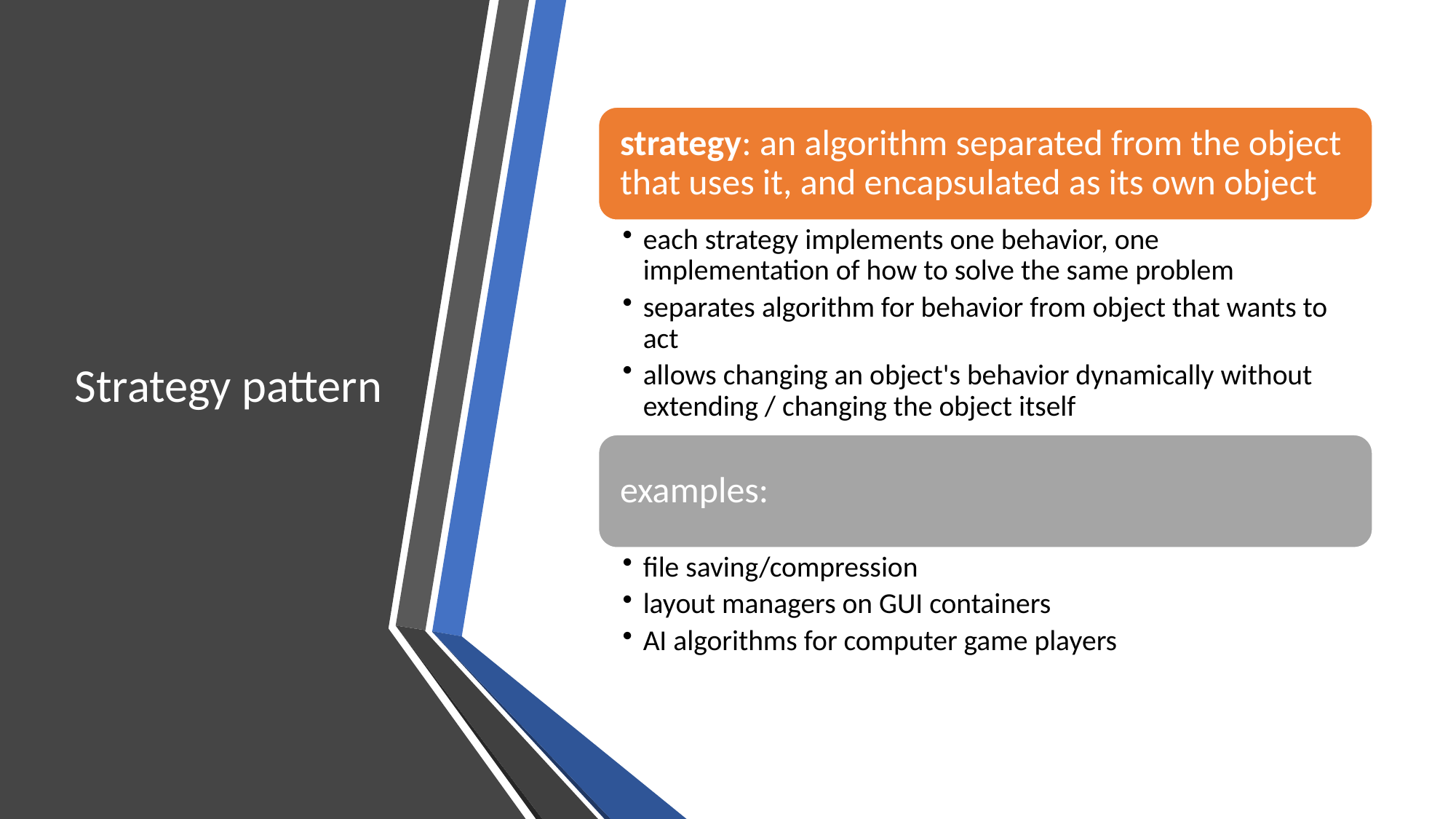

# Strategy pattern
strategy: an algorithm separated from the object that uses it, and encapsulated as its own object
each strategy implements one behavior, one implementation of how to solve the same problem
separates algorithm for behavior from object that wants to act
allows changing an object's behavior dynamically without extending / changing the object itself
examples:
file saving/compression
layout managers on GUI containers
AI algorithms for computer game players